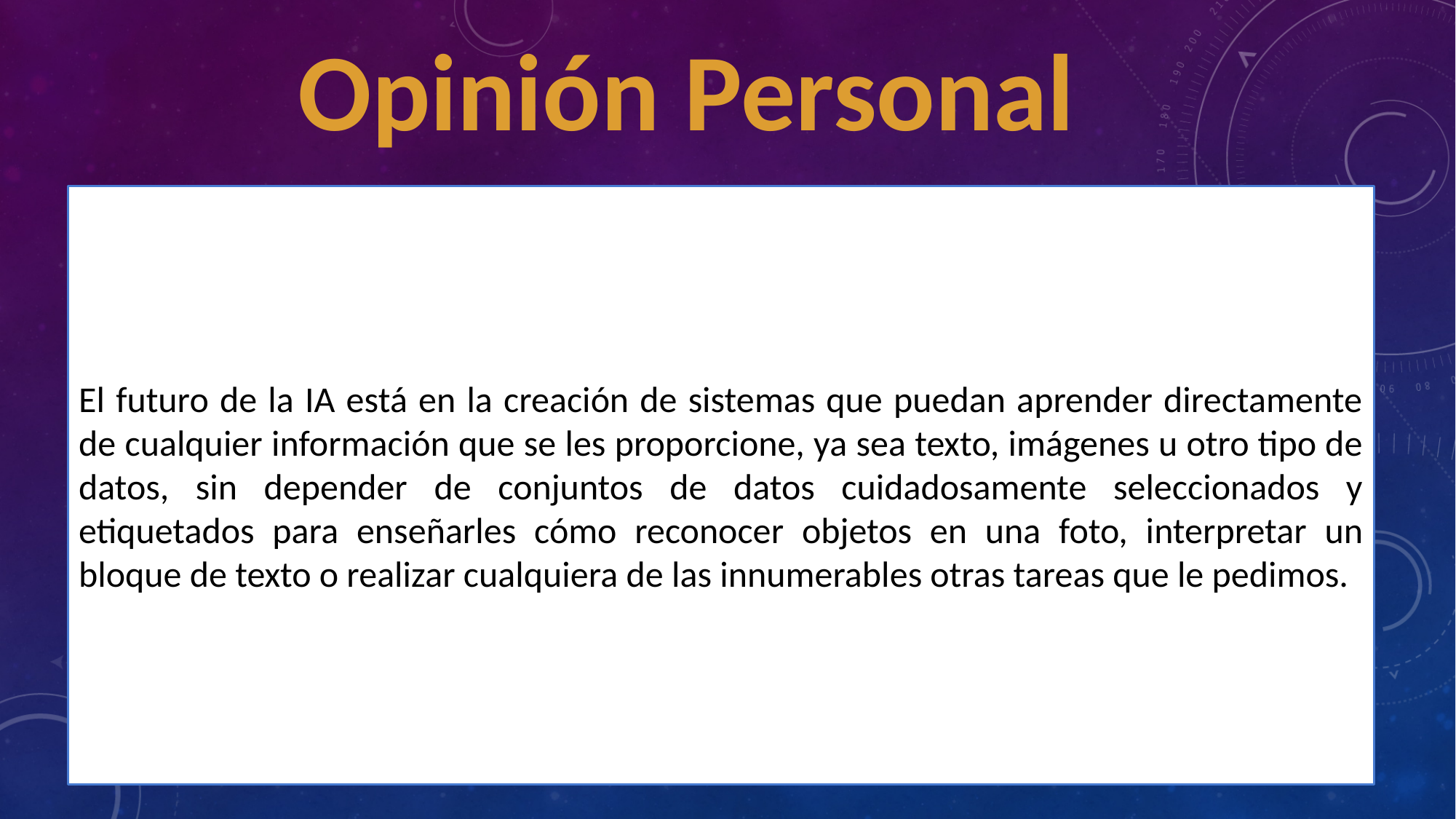

Opinión Personal

El futuro de la IA está en la creación de sistemas que puedan aprender directamente de cualquier información que se les proporcione, ya sea texto, imágenes u otro tipo de datos, sin depender de conjuntos de datos cuidadosamente seleccionados y etiquetados para enseñarles cómo reconocer objetos en una foto, interpretar un bloque de texto o realizar cualquiera de las innumerables otras tareas que le pedimos.